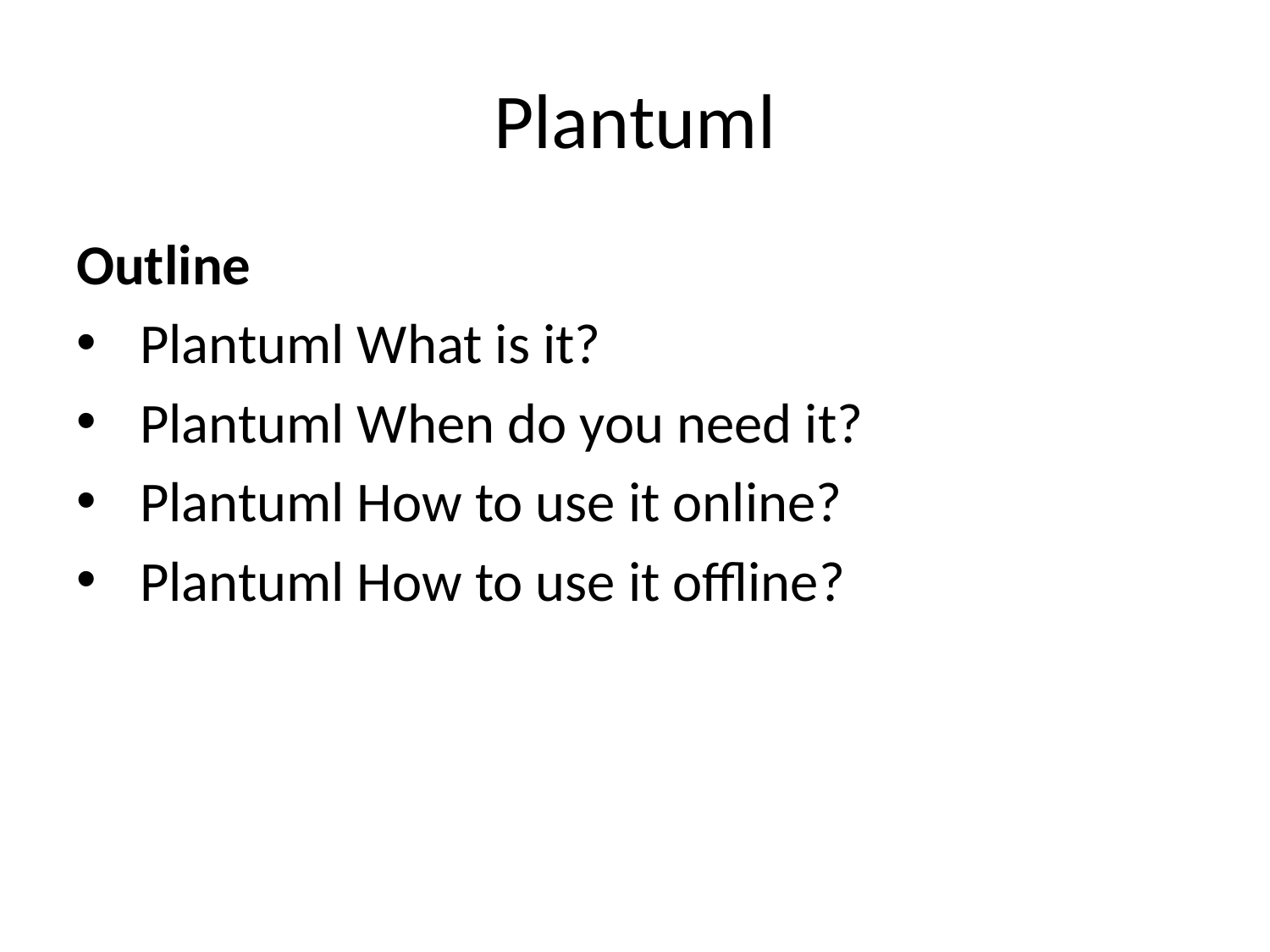

# Plantuml
Outline
Plantuml What is it?
Plantuml When do you need it?
Plantuml How to use it online?
Plantuml How to use it offline?